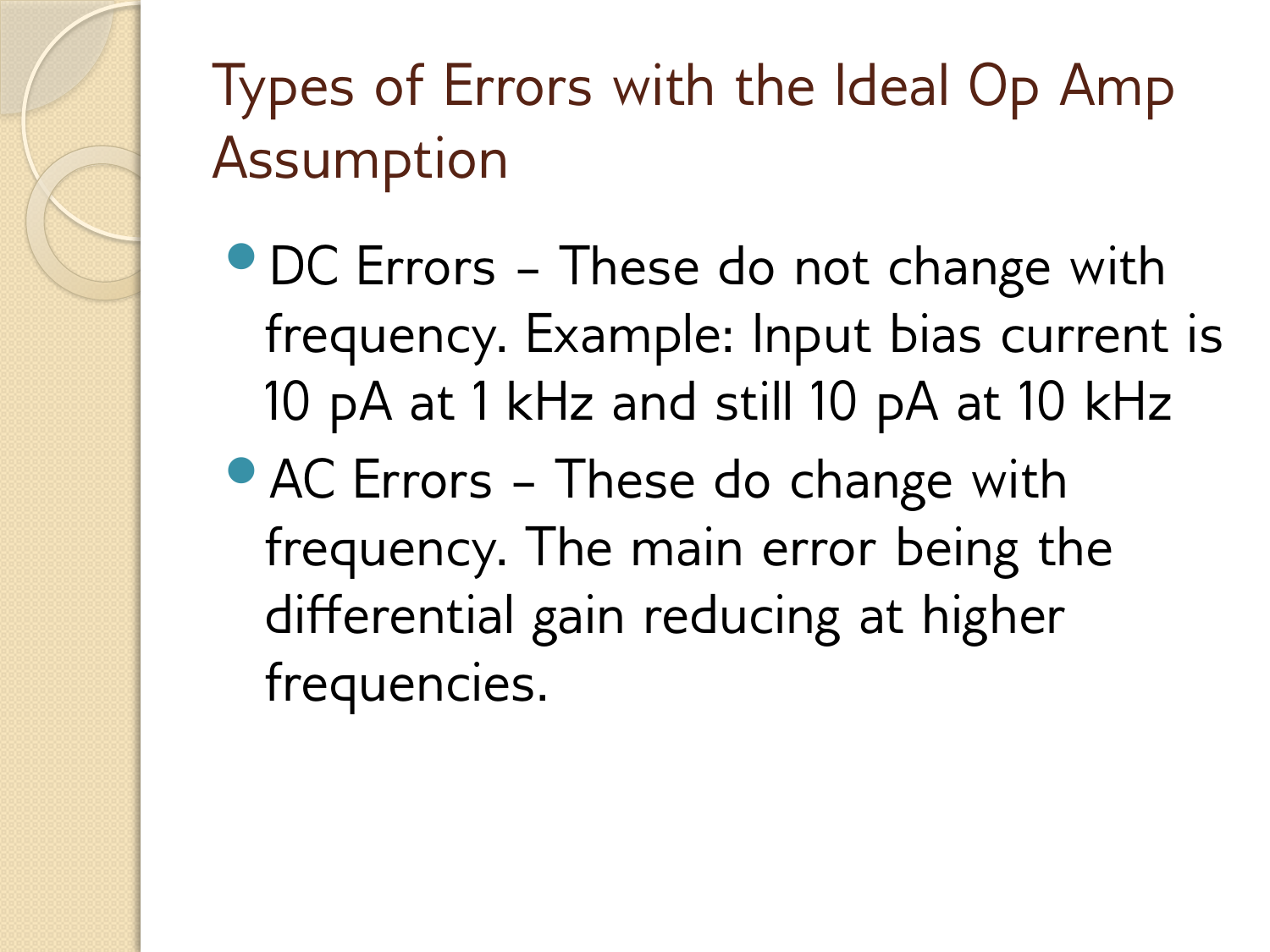

# Types of Errors with the Ideal Op Amp Assumption
DC Errors – These do not change with frequency. Example: Input bias current is 10 pA at 1 kHz and still 10 pA at 10 kHz
AC Errors – These do change with frequency. The main error being the differential gain reducing at higher frequencies.